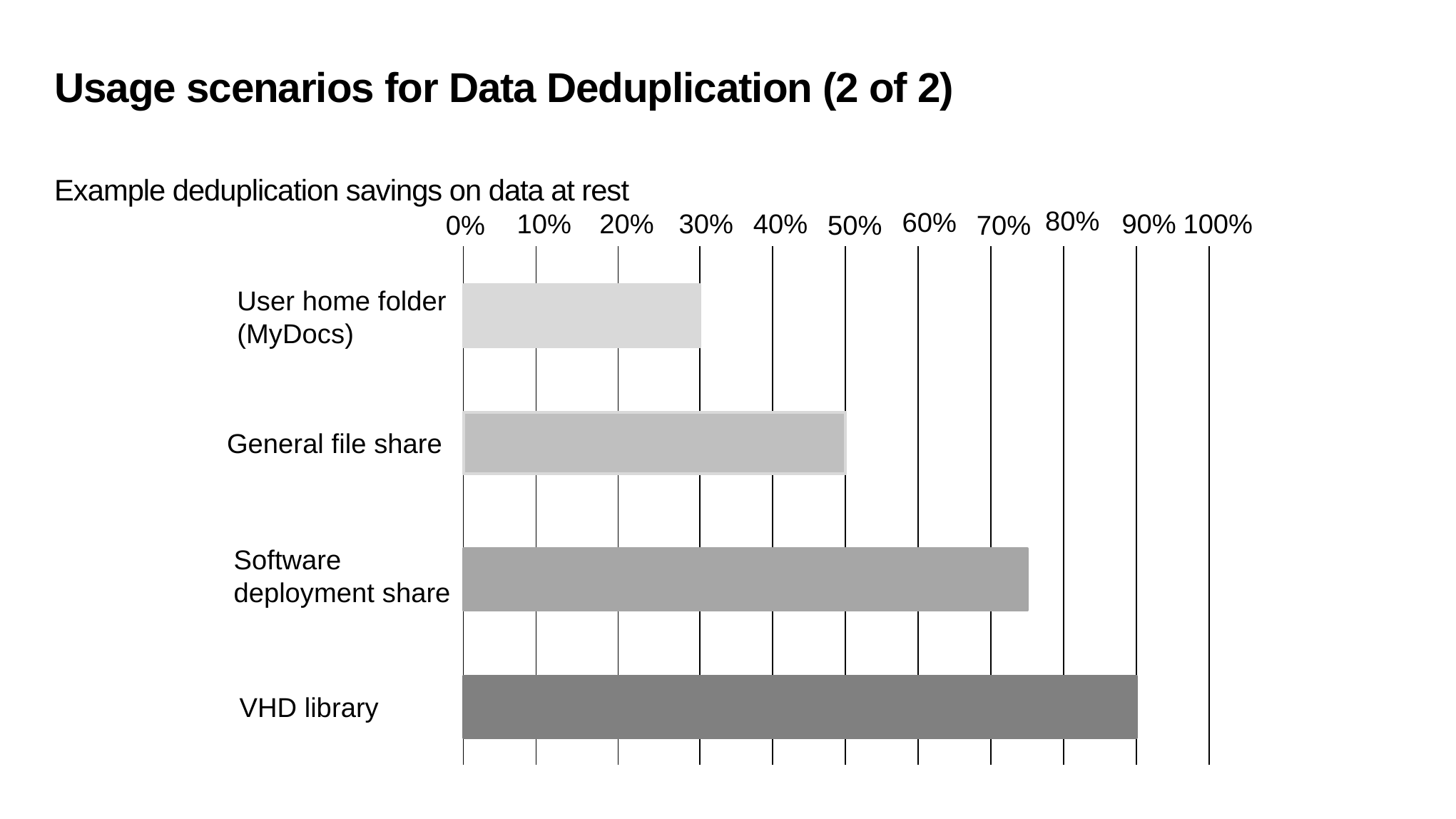

# Usage scenarios for Data Deduplication (2 of 2)
Example deduplication savings on data at rest

80%
60%
10%
20%
30%
40%
100%
90%
0%
50%
70%
User home folder
(MyDocs)

General file share
Software
deployment share

VHD library